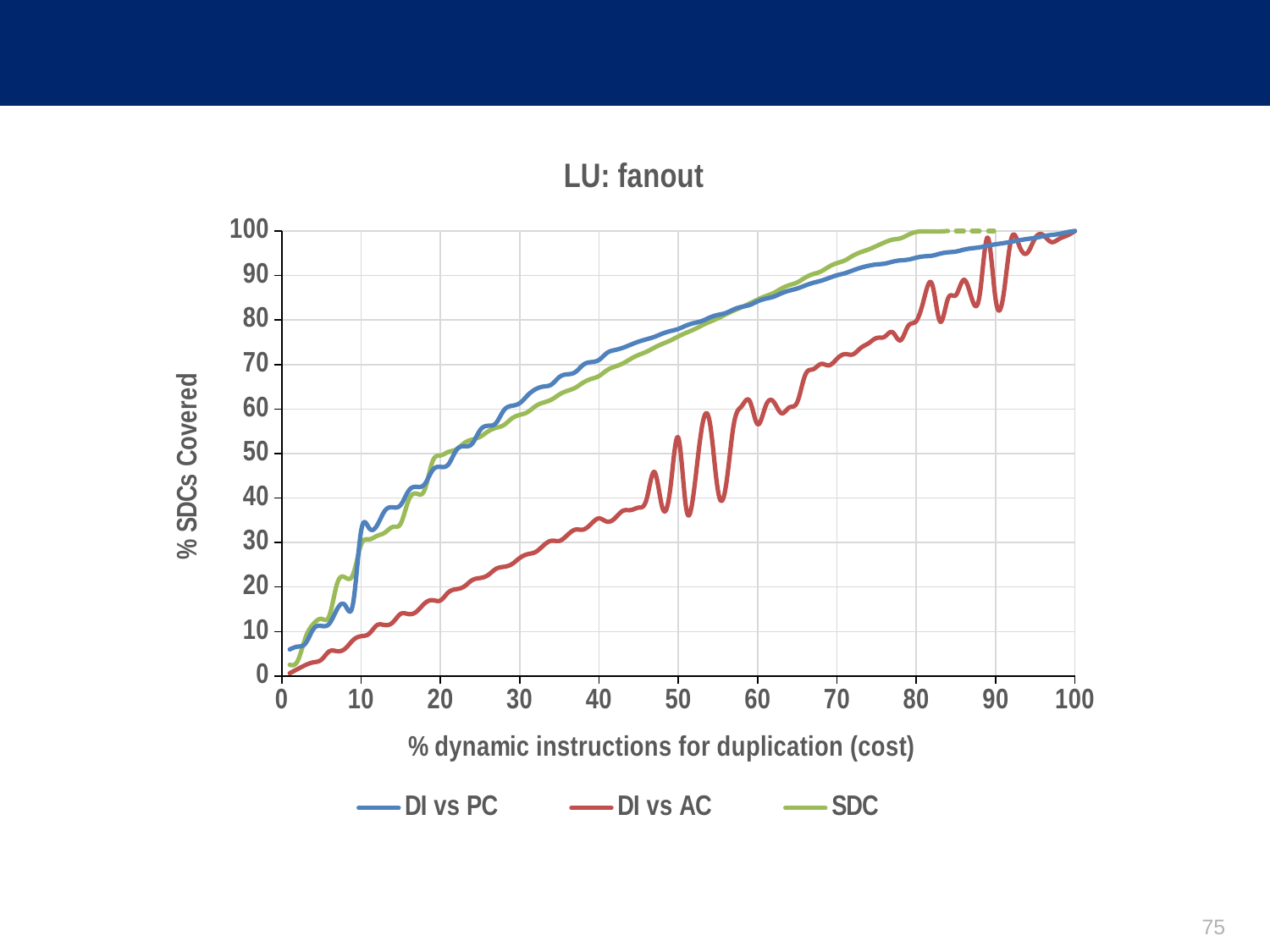

#

### Chart:  LU: fanout

| Category |  |  |  |
|---|---|---|---|
75